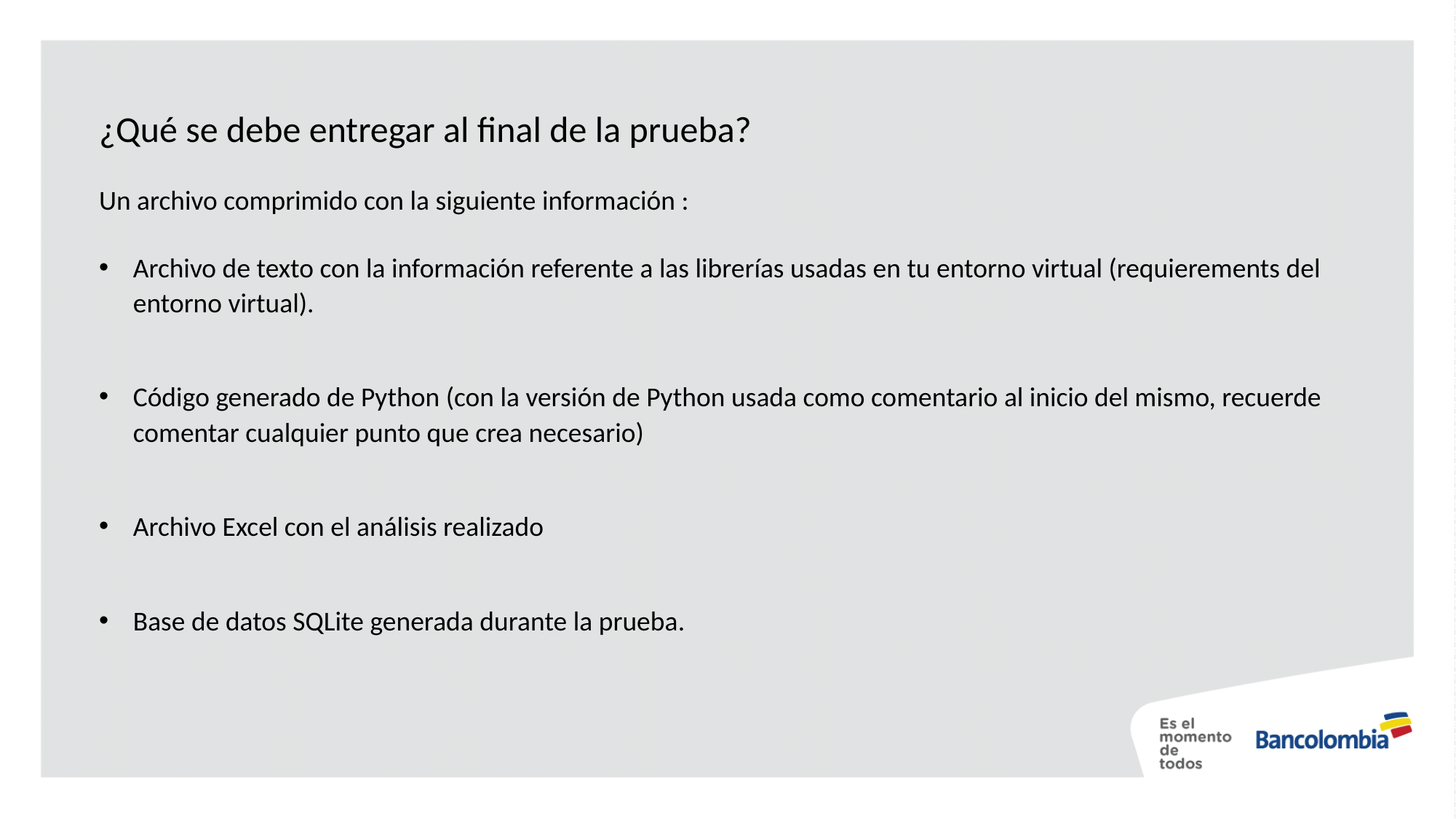

¿Qué se debe entregar al final de la prueba?

Un archivo comprimido con la siguiente información :

Archivo de texto con la información referente a las librerías usadas en tu entorno virtual (requierements del entorno virtual).

Código generado de Python (con la versión de Python usada como comentario al inicio del mismo, recuerde comentar cualquier punto que crea necesario)

Archivo Excel con el análisis realizado

Base de datos SQLite generada durante la prueba.